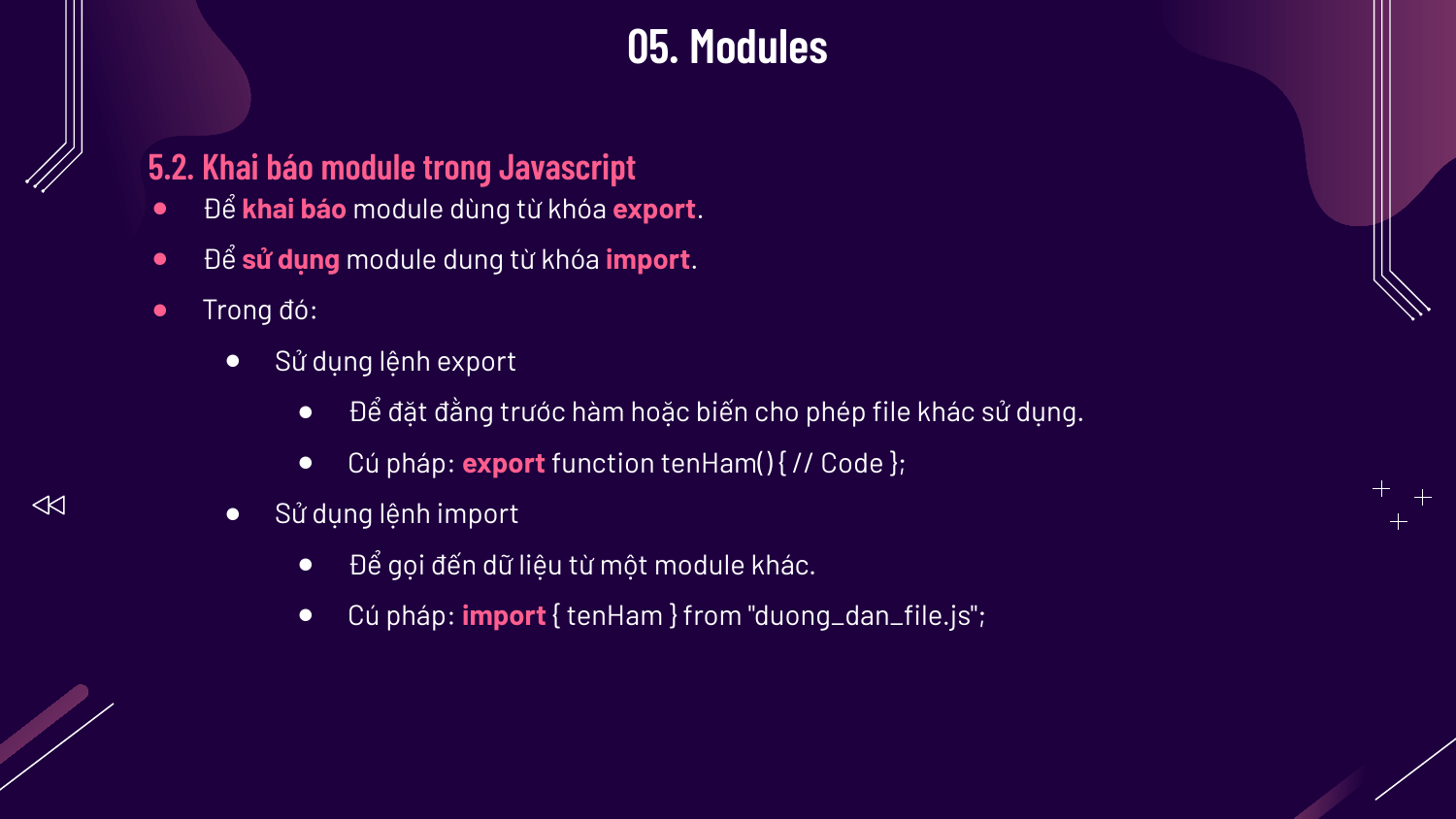

# 05. Modules
5.2. Khai báo module trong Javascript
Để khai báo module dùng từ khóa export.
Để sử dụng module dung từ khóa import.
Trong đó:
Sử dụng lệnh export
Để đặt đằng trước hàm hoặc biến cho phép file khác sử dụng.
Cú pháp: export function tenHam() { // Code };
Sử dụng lệnh import
Để gọi đến dữ liệu từ một module khác.
Cú pháp: import { tenHam } from "duong_dan_file.js";